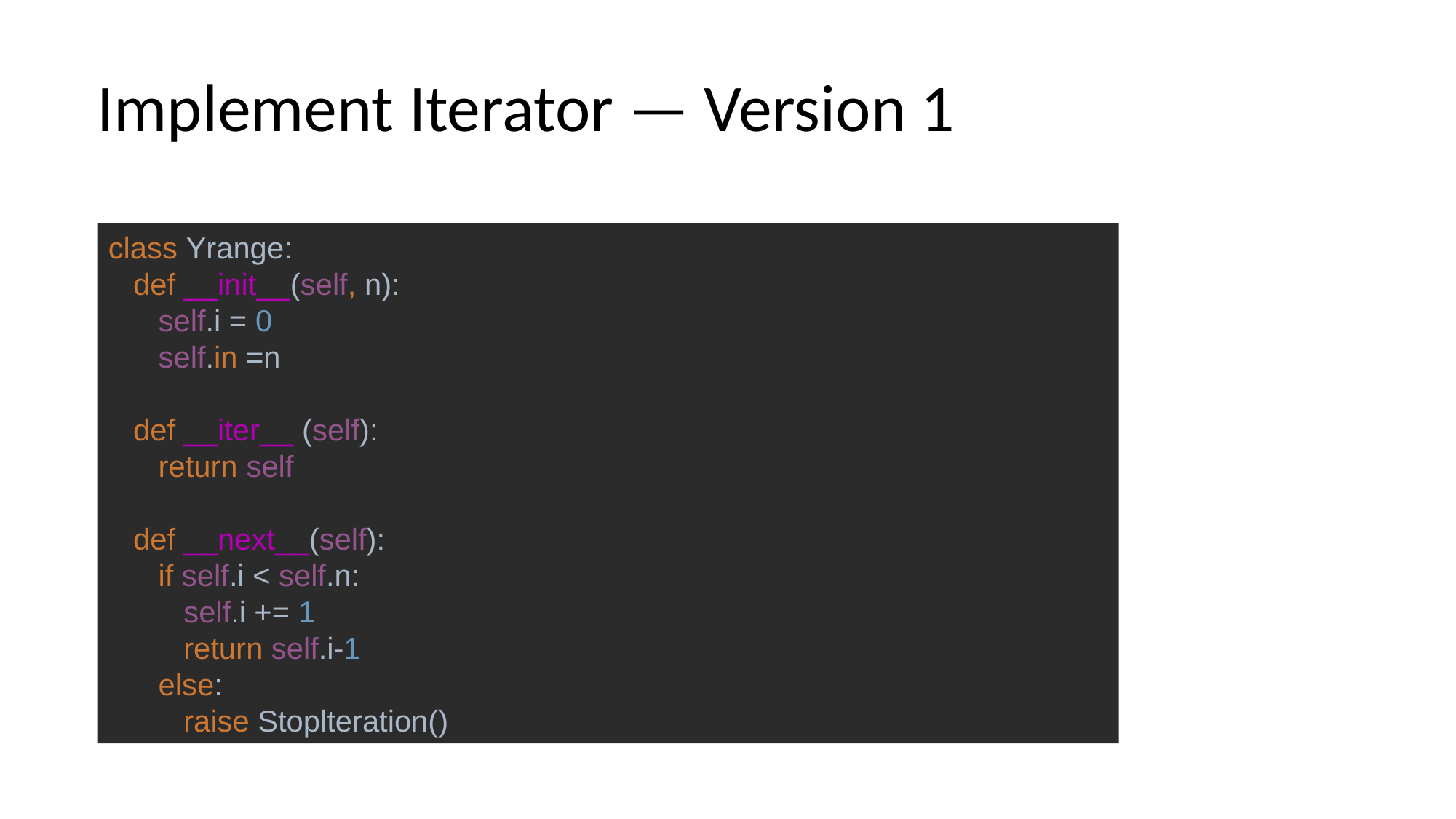

# Implement Iterator — Version 1
class Yrange:
   def __init__(self, n):
      self.i = 0
      self.in =n
   def __iter__ (self):
      return self
   def __next__(self):
      if self.i < self.n:
         self.i += 1
         return self.i-1
      else:
         raise Stoplteration()